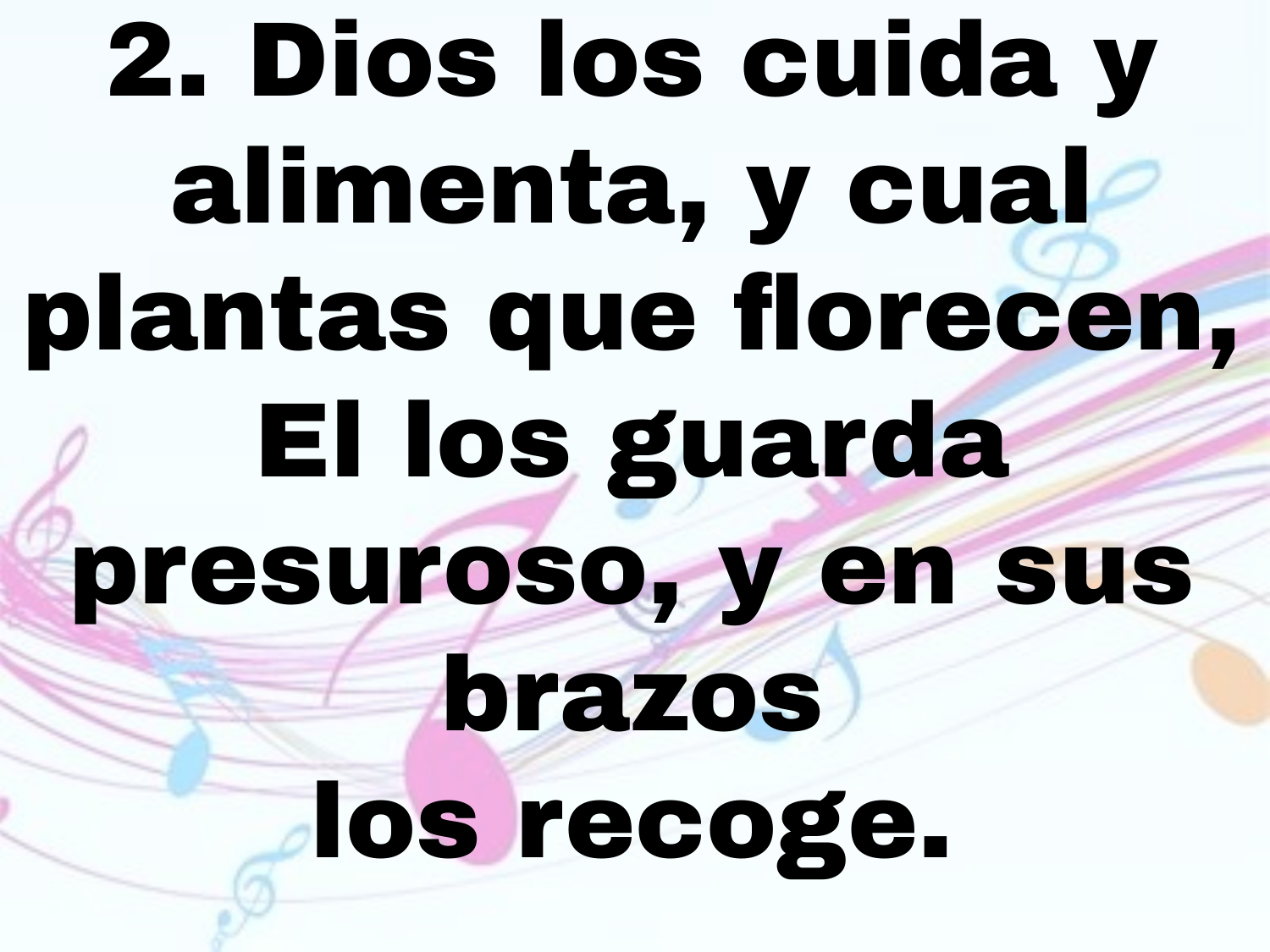

2. Dios los cuida y alimenta, y cual plantas que florecen, El los guarda presuroso, y en sus brazos
los recoge.